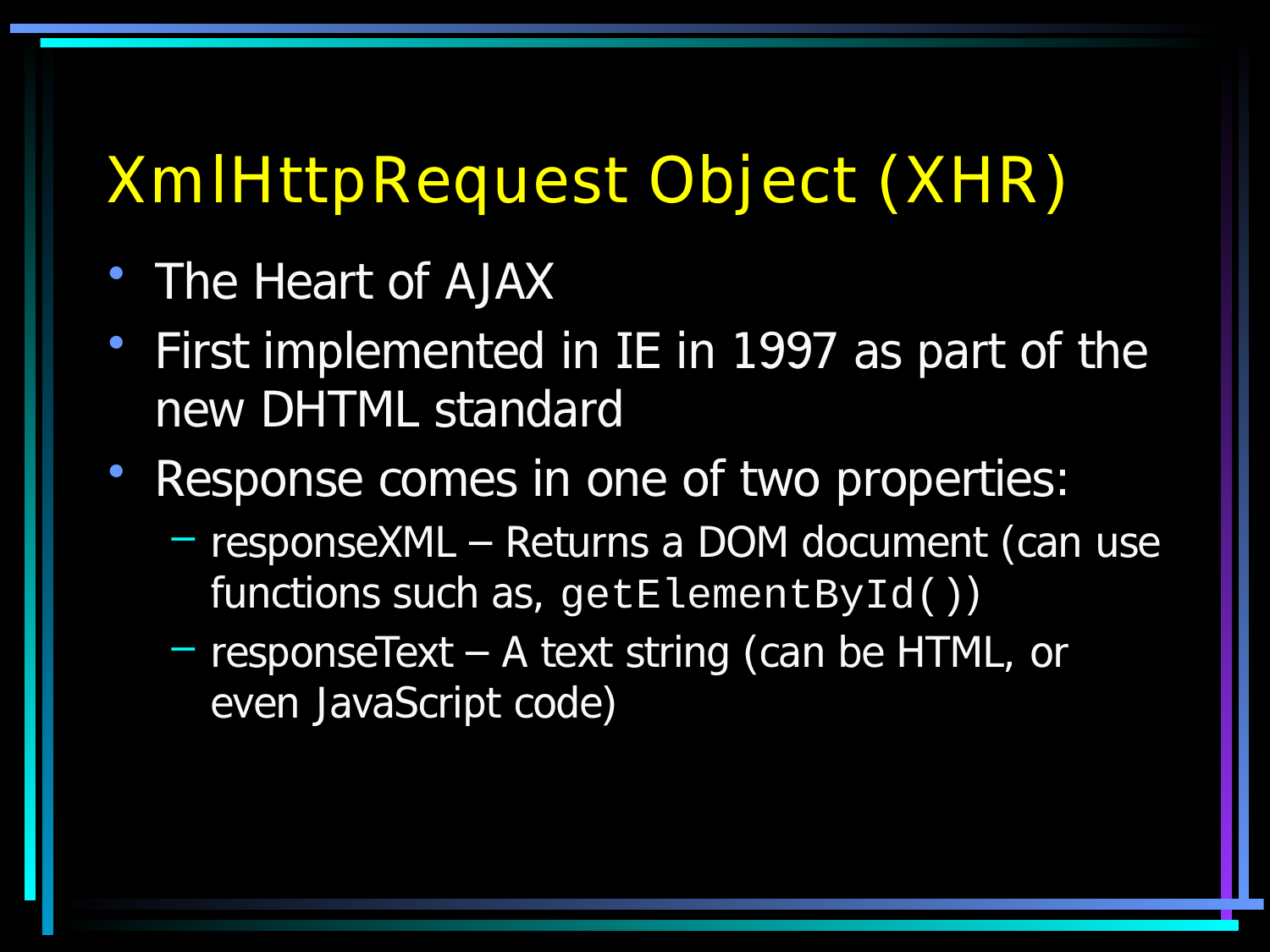

# XmlHttpRequest Object (XHR)
The Heart of AJAX
First implemented in IE in 1997 as part of the new DHTML standard
Response comes in one of two properties:
responseXML – Returns a DOM document (can use functions such as, getElementById())
responseText – A text string (can be HTML, or even JavaScript code)